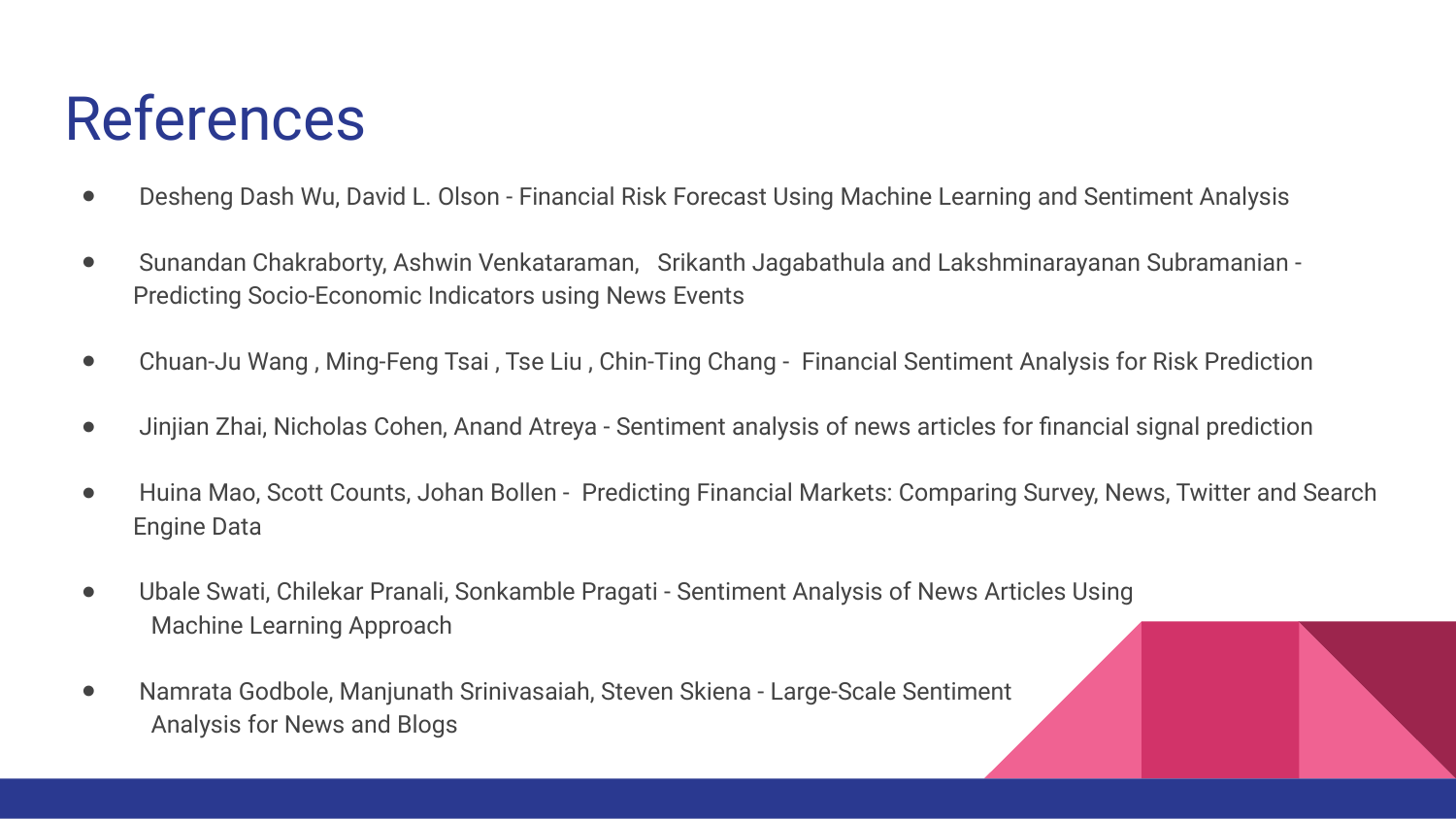

# References
 Desheng Dash Wu, David L. Olson - Financial Risk Forecast Using Machine Learning and Sentiment Analysis
 Sunandan Chakraborty, Ashwin Venkataraman,   Srikanth Jagabathula and Lakshminarayanan Subramanian - Predicting Socio-Economic Indicators using News Events
 Chuan-Ju Wang , Ming-Feng Tsai , Tse Liu , Chin-Ting Chang -  Financial Sentiment Analysis for Risk Prediction
 Jinjian Zhai, Nicholas Cohen, Anand Atreya - Sentiment analysis of news articles for financial signal prediction
 Huina Mao, Scott Counts, Johan Bollen -  Predicting Financial Markets: Comparing Survey, News, Twitter and Search Engine Data
 Ubale Swati, Chilekar Pranali, Sonkamble Pragati - Sentiment Analysis of News Articles Using
   Machine Learning Approach
 Namrata Godbole, Manjunath Srinivasaiah, Steven Skiena - Large-Scale Sentiment
   Analysis for News and Blogs